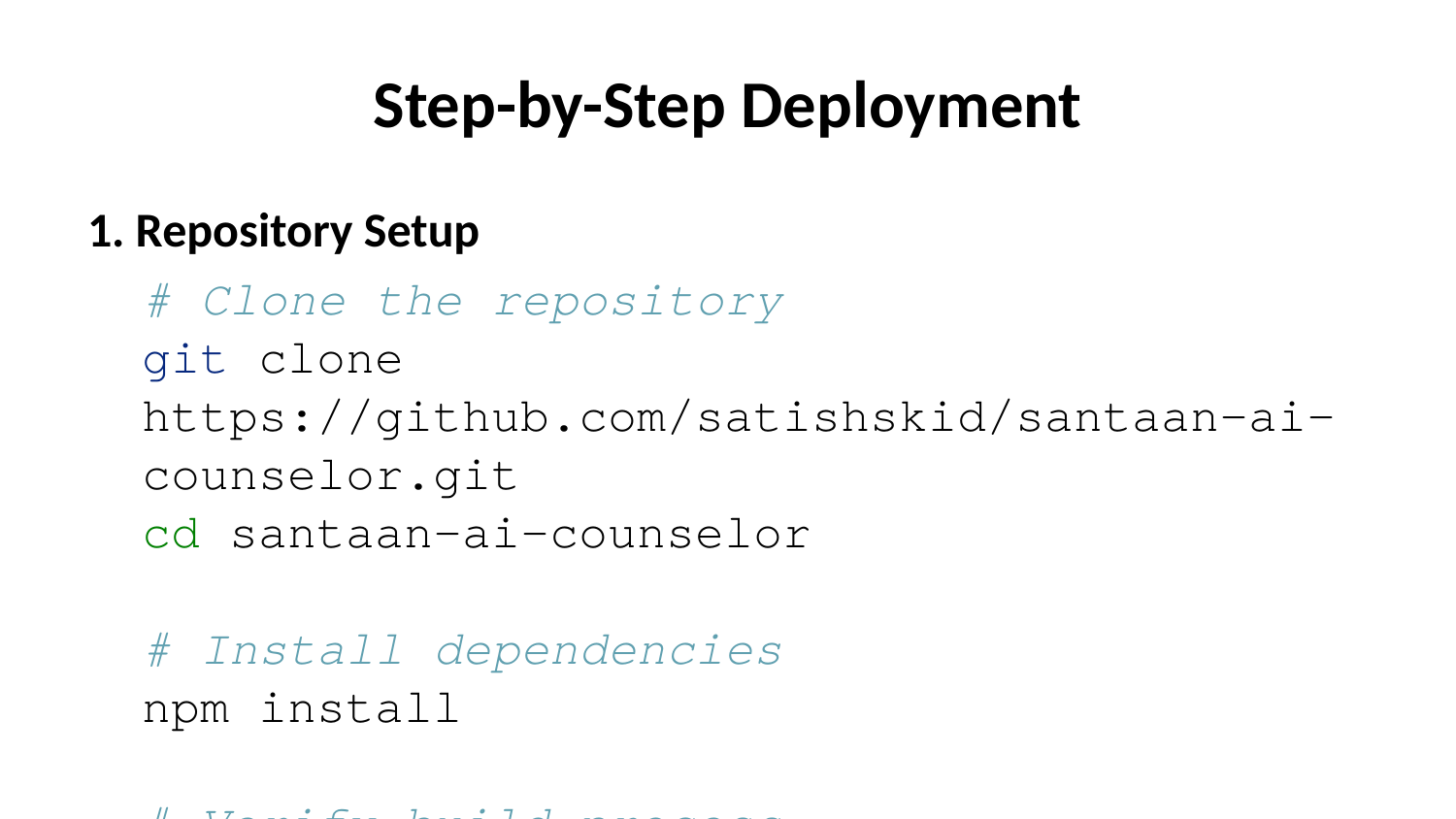

# Step-by-Step Deployment
1. Repository Setup
# Clone the repository git clone https://github.com/satishskid/santaan-ai-counselor.git cd santaan-ai-counselor # Install dependencies npm install # Verify build process npm run build
2. Database Configuration
# Environment variables required: DATABASE_URL="postgresql://user:pass@host:port/db" PRISMA_DATABASE_URL="prisma+postgres://accelerate.url" JWT_SECRET="32-character-minimum-secret" NODE_ENV="production"
3. Vercel Deployment
# Connect to Vercel vercel login # Deploy to production vercel --prod # Configure environment variables vercel env add DATABASE_URL production vercel env add JWT_SECRET production vercel env add NODE_ENV production